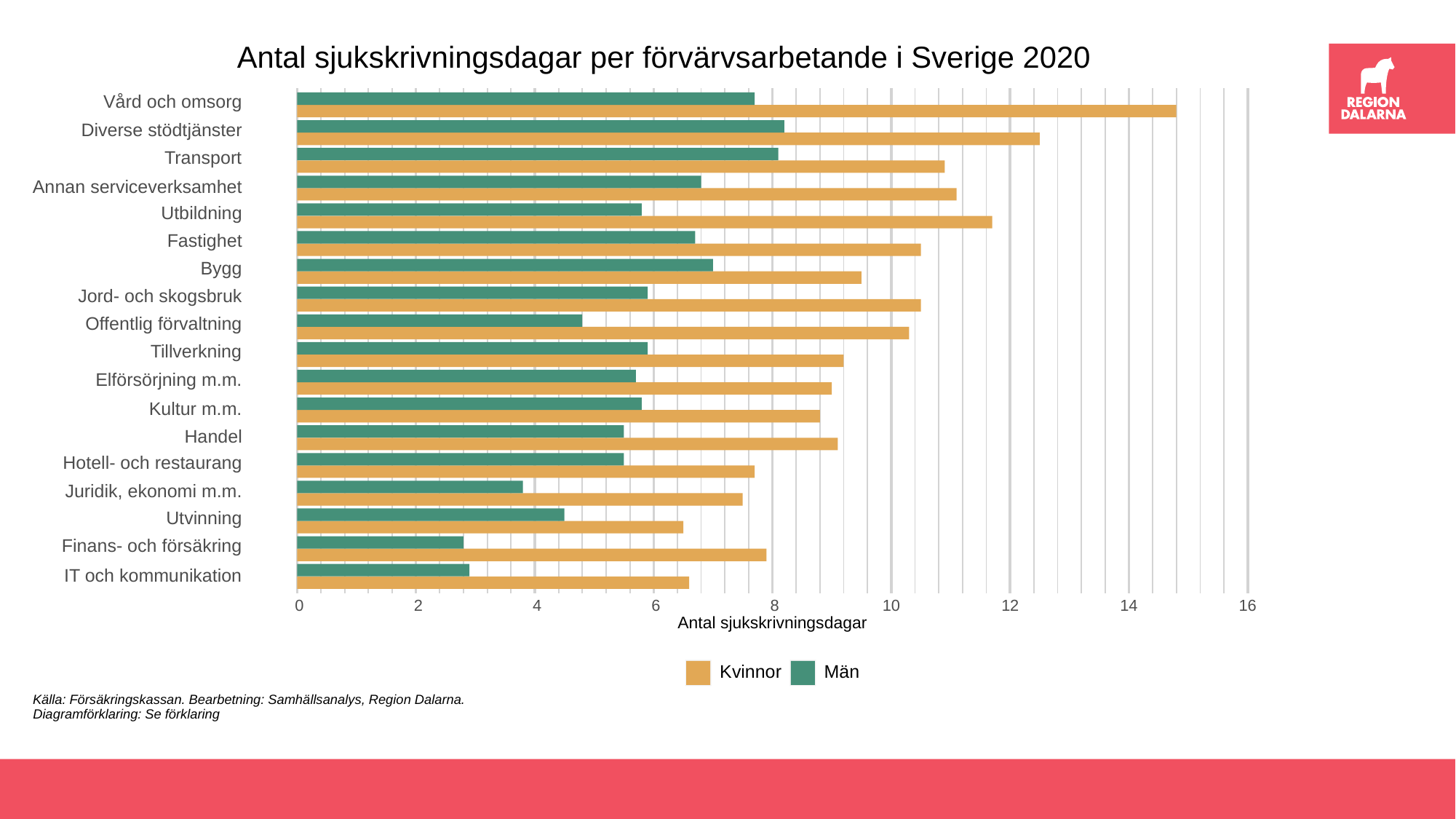

Antal sjukskrivningsdagar per förvärvsarbetande i Sverige 2020

Vård och omsorg

Diverse stödtjänster

Transport

Annan serviceverksamhet

Utbildning

Fastighet

Bygg

Jord- och skogsbruk

Offentlig förvaltning

Tillverkning

Elförsörjning m.m.

Kultur m.m.

Handel

Hotell- och restaurang

Juridik, ekonomi m.m.

Utvinning

Finans- och försäkring

IT och kommunikation

 0
 6
 8
10
16
 2
12
14
 4
Antal sjukskrivningsdagar

Män
Kvinnor
Källa: Försäkringskassan. Bearbetning: Samhällsanalys, Region Dalarna.
Diagramförklaring: Se förklaring